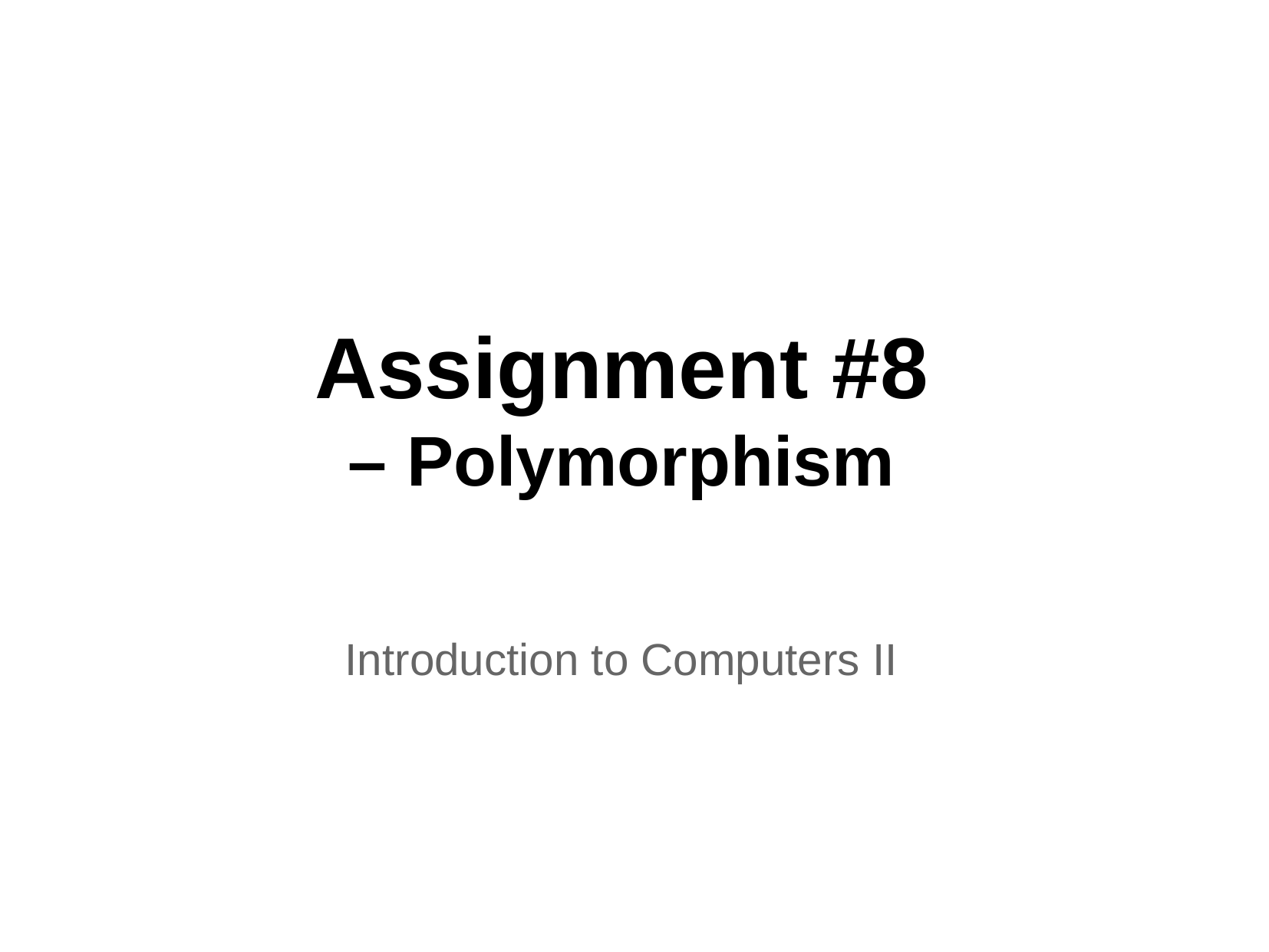

Assignment #8
– Polymorphism

Introduction to Computers II